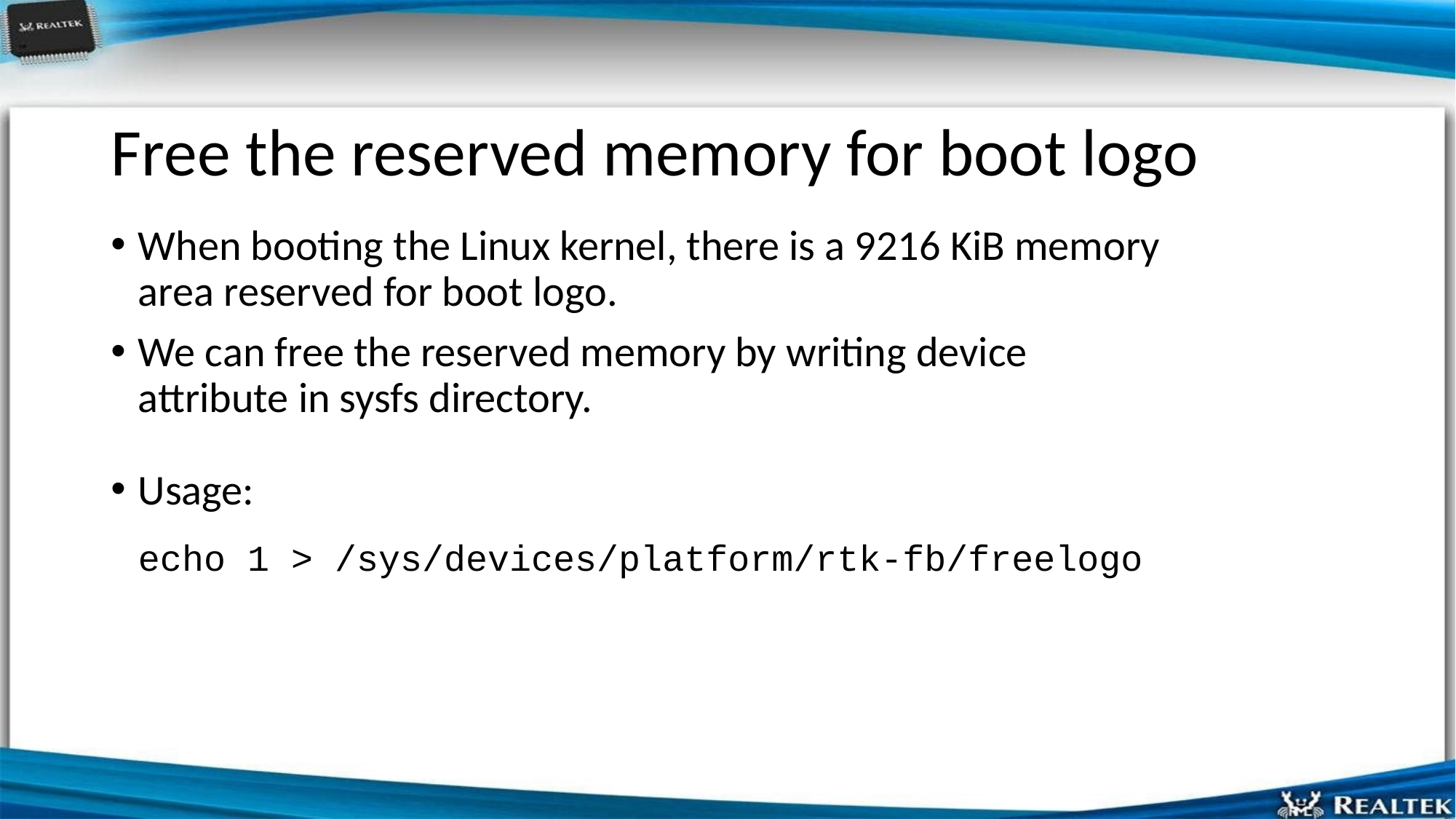

# Free the reserved memory for boot logo
When booting the Linux kernel, there is a 9216 KiB memory area reserved for boot logo.
We can free the reserved memory by writing device attribute in sysfs directory.
Usage:
echo 1 > /sys/devices/platform/rtk-fb/freelogo